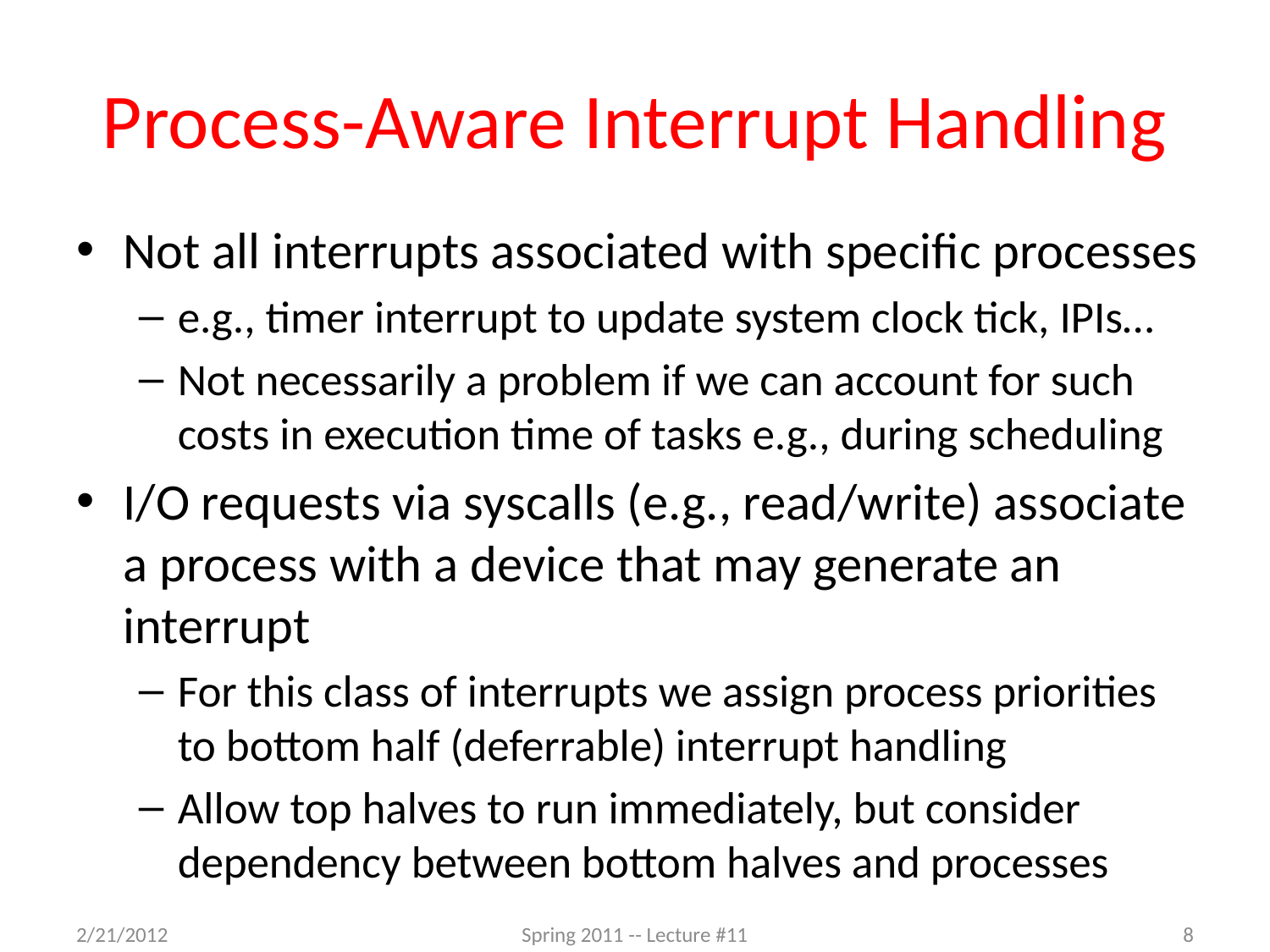

# Process-Aware Interrupt Handling
Not all interrupts associated with specific processes
e.g., timer interrupt to update system clock tick, IPIs…
Not necessarily a problem if we can account for such costs in execution time of tasks e.g., during scheduling
I/O requests via syscalls (e.g., read/write) associate a process with a device that may generate an interrupt
For this class of interrupts we assign process priorities to bottom half (deferrable) interrupt handling
Allow top halves to run immediately, but consider dependency between bottom halves and processes
2/21/2012
Spring 2011 -- Lecture #11
8